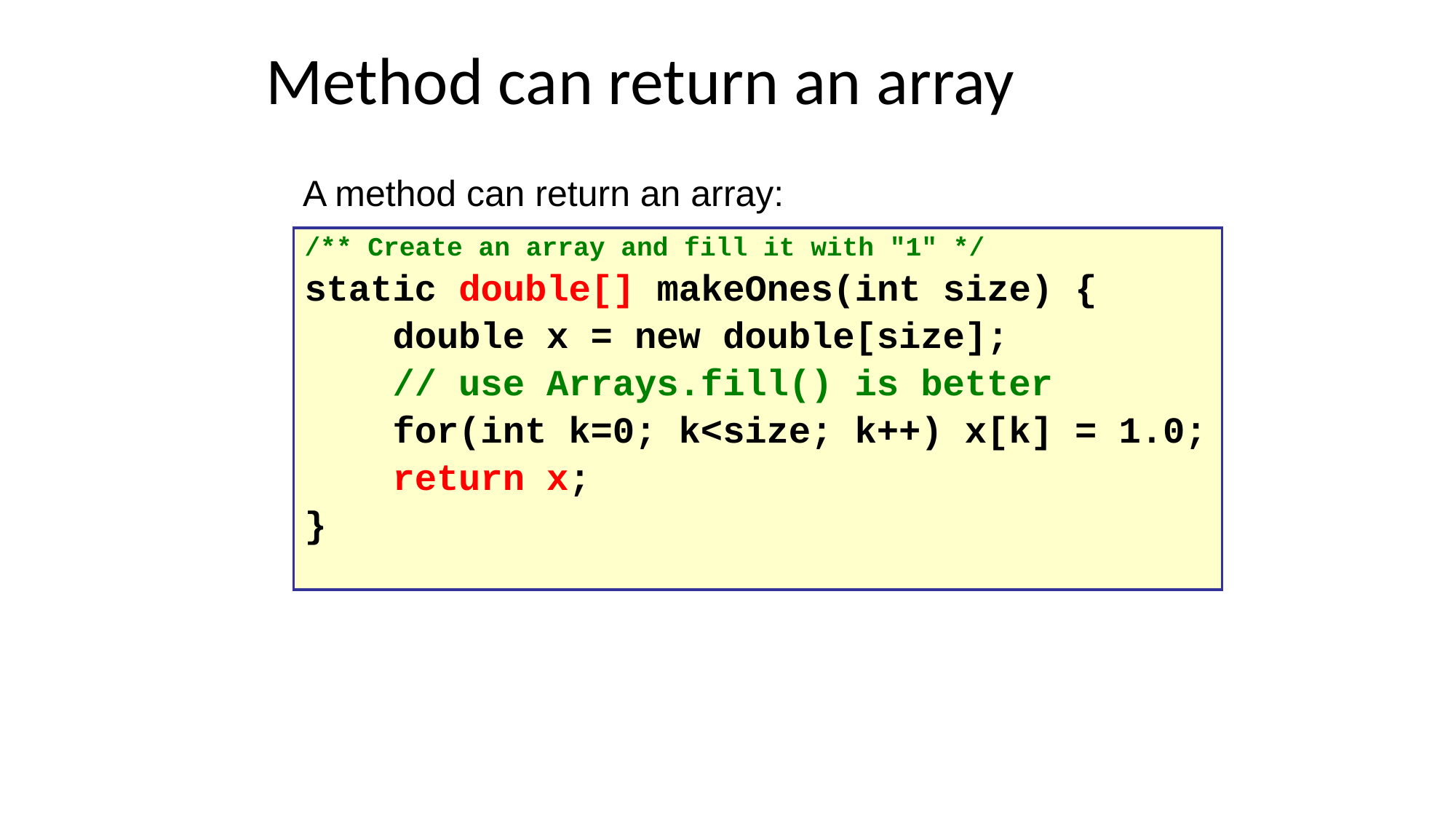

Method can return an array
A method can return an array:
/** Create an array and fill it with "1" */
static double[] makeOnes(int size) {
    double x = new double[size];
    // use Arrays.fill() is better
    for(int k=0; k<size; k++) x[k] = 1.0;
    return x;
}